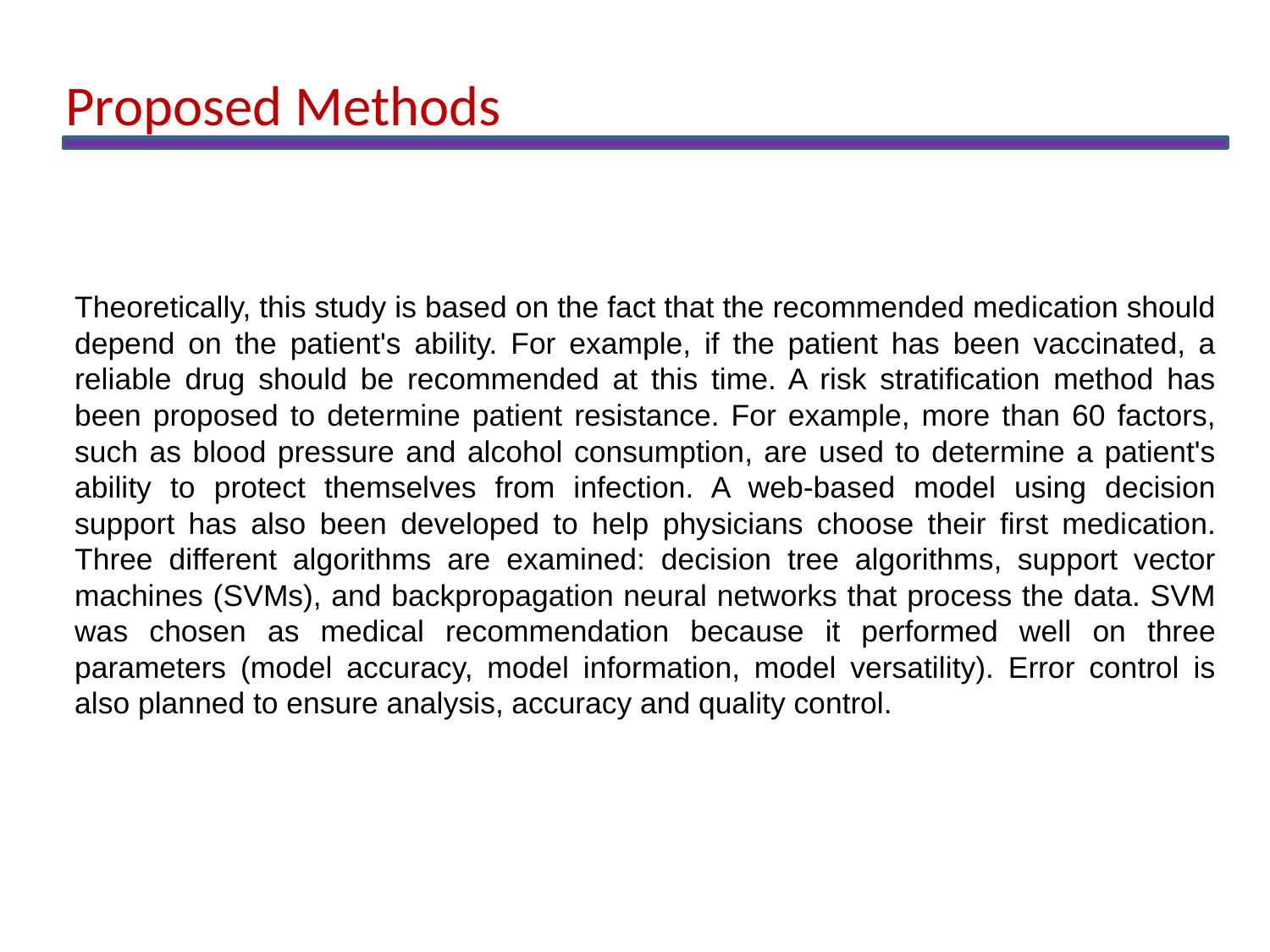

Proposed Methods

Theoretically, this study is based on the fact that the recommended medication should depend on the patient's ability. For example, if the patient has been vaccinated, a reliable drug should be recommended at this time. A risk stratification method has been proposed to determine patient resistance. For example, more than 60 factors, such as blood pressure and alcohol consumption, are used to determine a patient's ability to protect themselves from infection. A web-based model using decision support has also been developed to help physicians choose their first medication. Three different algorithms are examined: decision tree algorithms, support vector machines (SVMs), and backpropagation neural networks that process the data. SVM was chosen as medical recommendation because it performed well on three parameters (model accuracy, model information, model versatility). Error control is also planned to ensure analysis, accuracy and quality control.